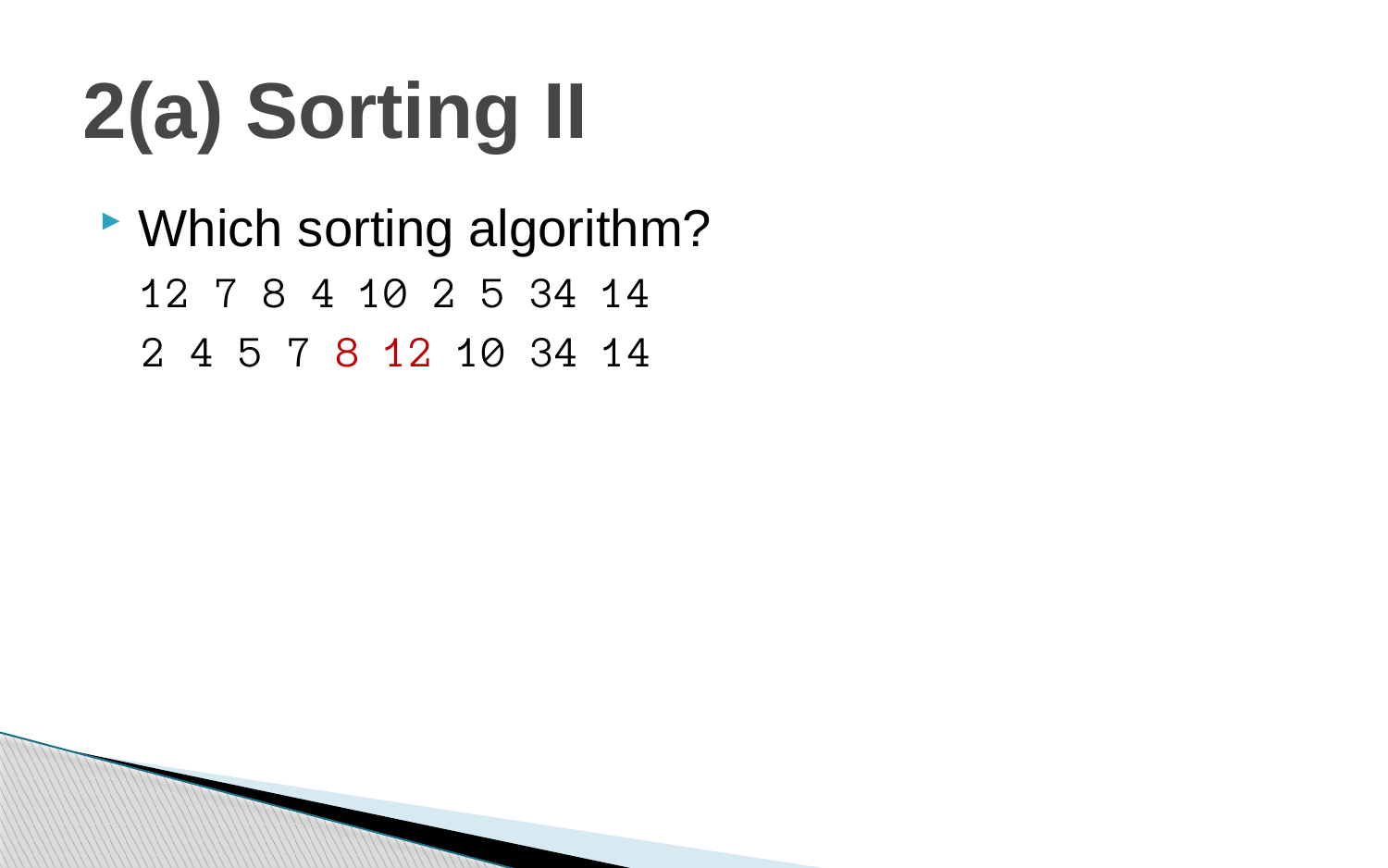

# 2(a) Sorting II
Which sorting algorithm?
12 7 8 4 10 2 5 34 14
2 4 5 7 8 12 10 34 14